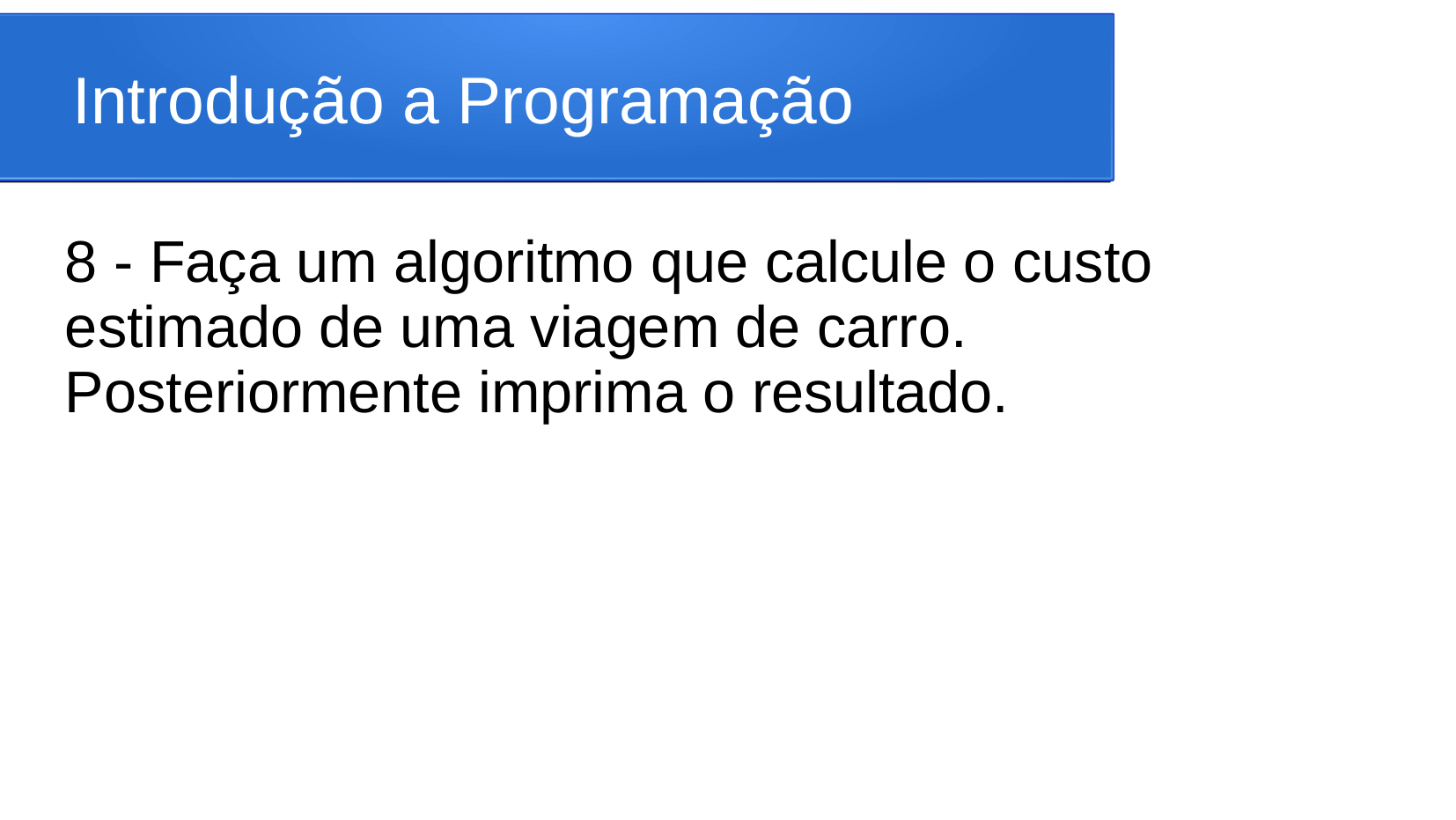

# Introdução a Programação
8 - Faça um algoritmo que calcule o custo estimado de uma viagem de carro.
Posteriormente imprima o resultado.